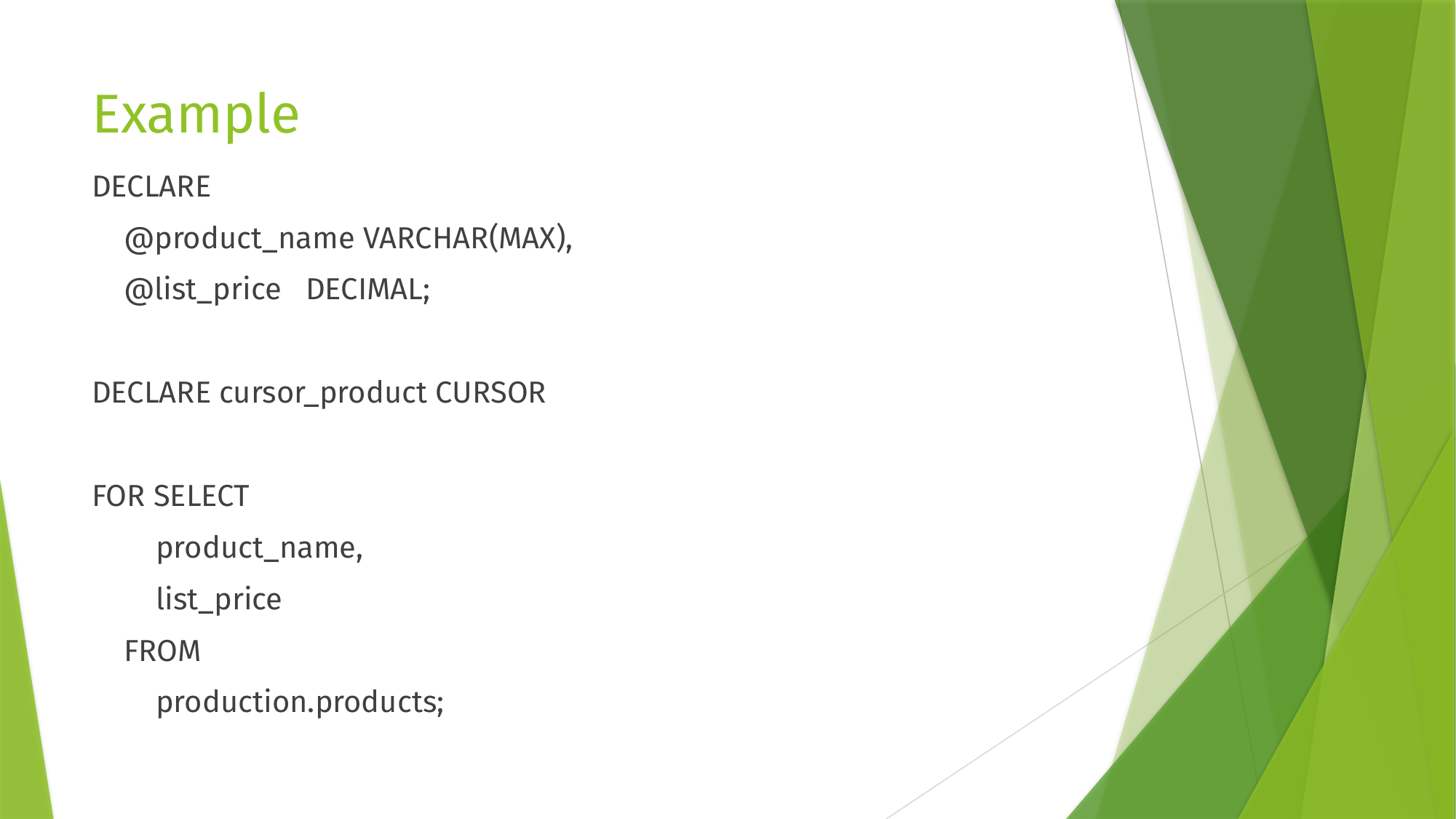

# Example
DECLARE
    @product_name VARCHAR(MAX),
    @list_price   DECIMAL;

DECLARE cursor_product CURSOR

FOR SELECT
        product_name,
        list_price
    FROM
        production.products;